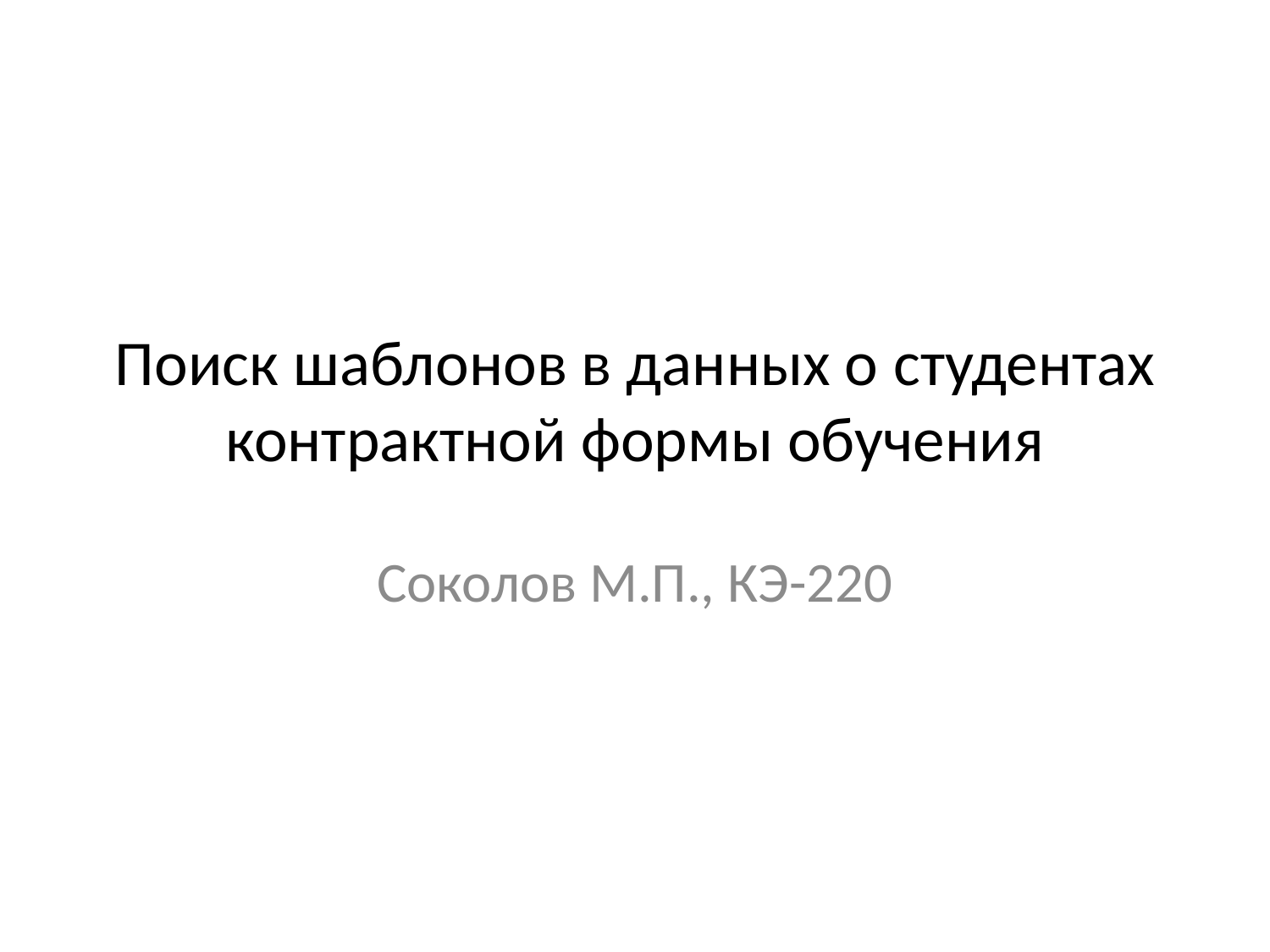

# Поиск шаблонов в данных о студентах контрактной формы обучения
Соколов М.П., КЭ-220